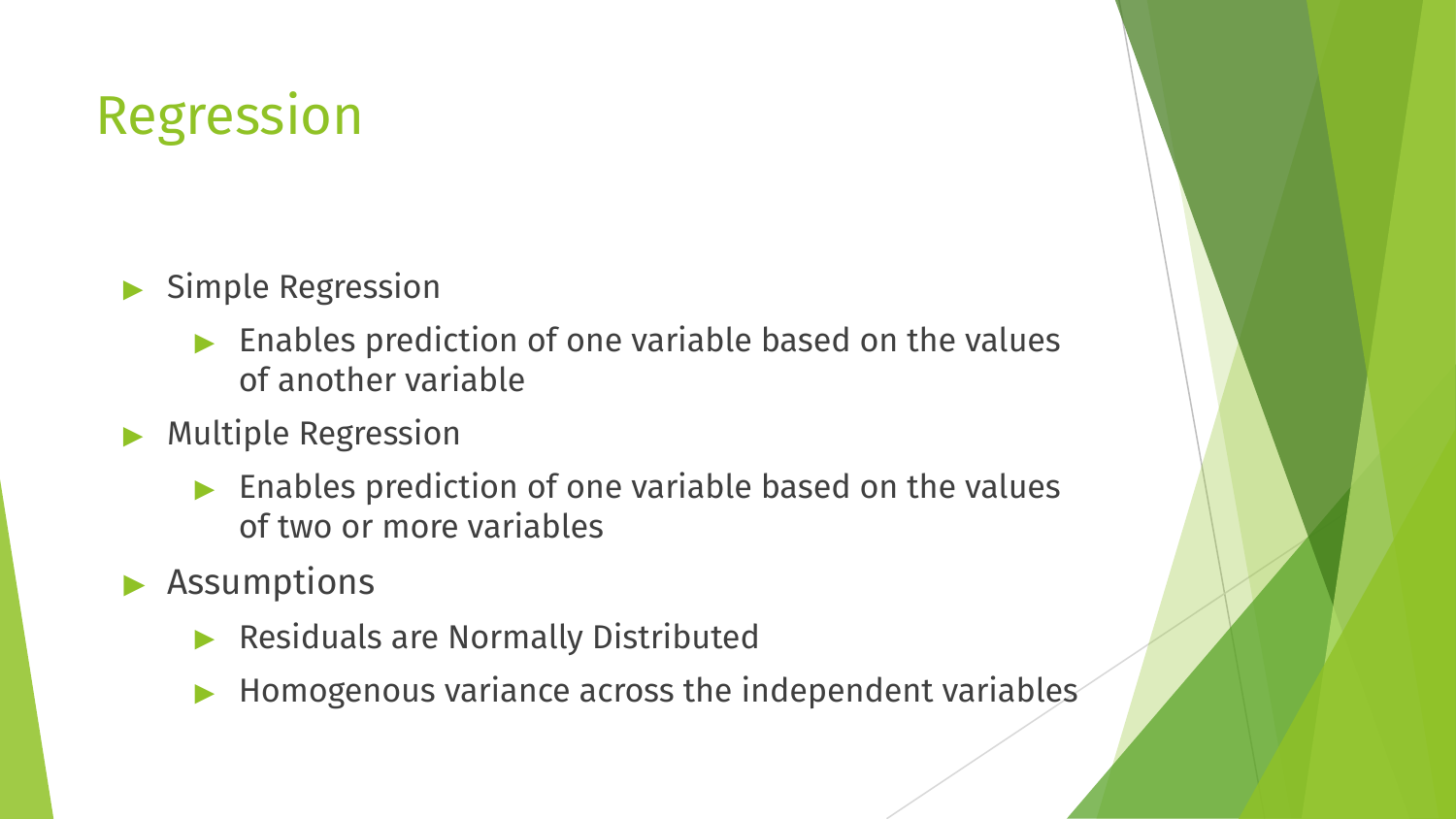

# Regression
Simple Regression
Enables prediction of one variable based on the values of another variable
Multiple Regression
Enables prediction of one variable based on the values of two or more variables
Assumptions
Residuals are Normally Distributed
Homogenous variance across the independent variables